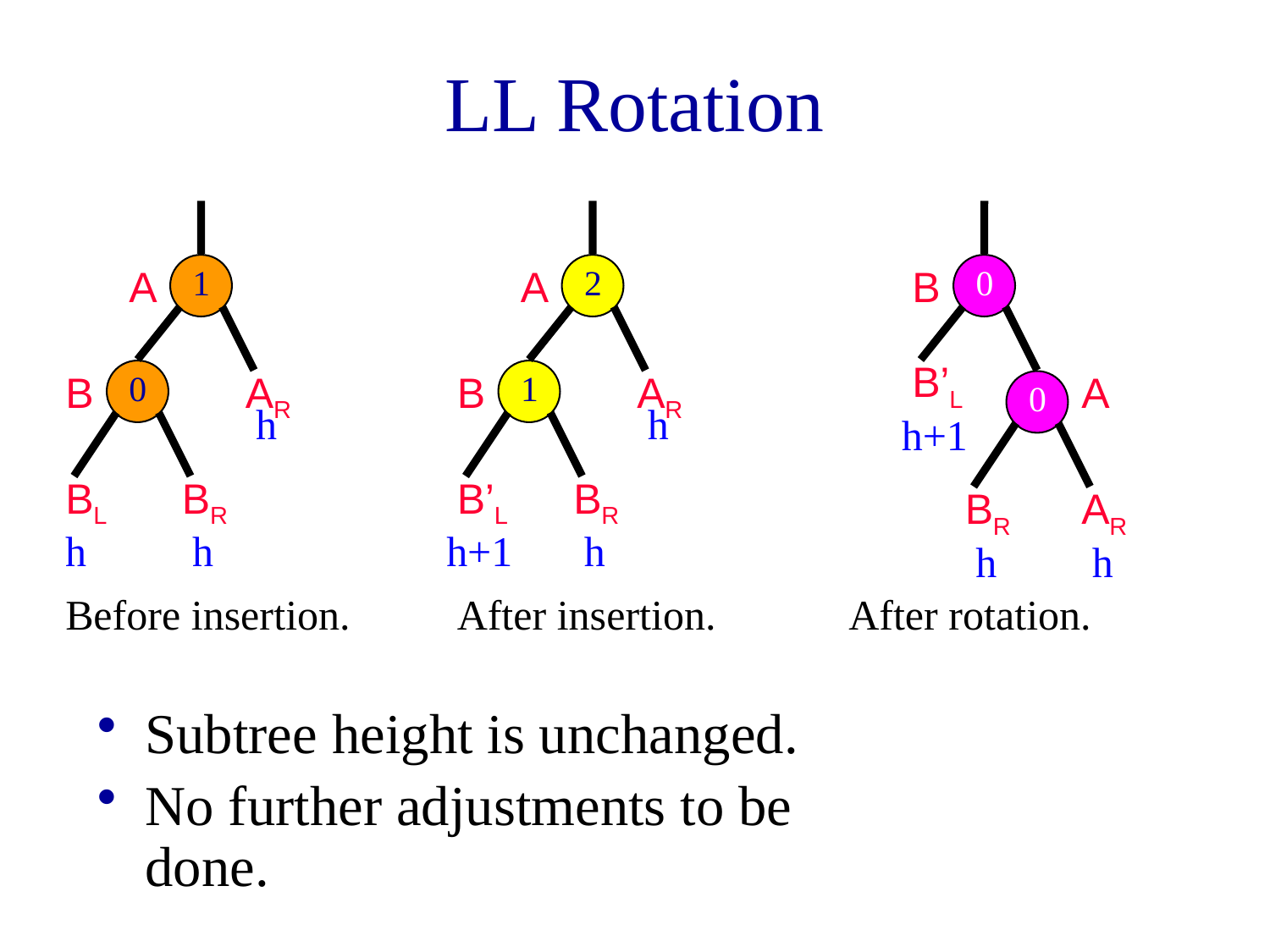

# LL Rotation

A
1

B
0
AR

h

BL
BR
h
h
Before insertion.

A

B
AR

h

B’L
BR
h+1
h
After insertion.

B

2
0

B’L
h+1

A

1
0

BR
h

AR
h
After rotation.
Subtree height is unchanged.
No further adjustments to be done.